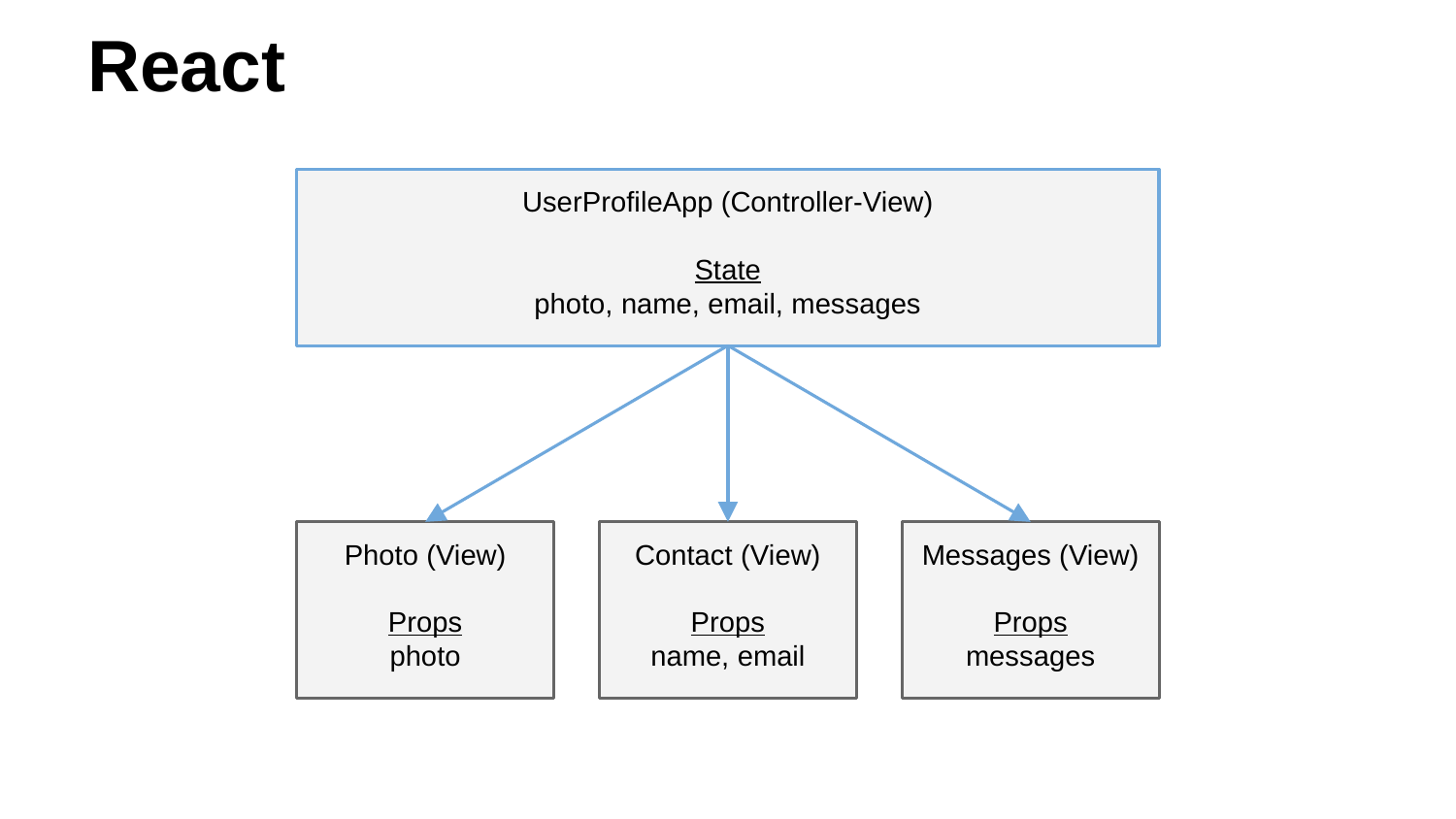

# React
UserProfileApp (Controller-View)

State
photo, name, email, messages
Photo (View)

Props
photo
Messages (View)

Props
messages
Contact (View)

Props
name, email